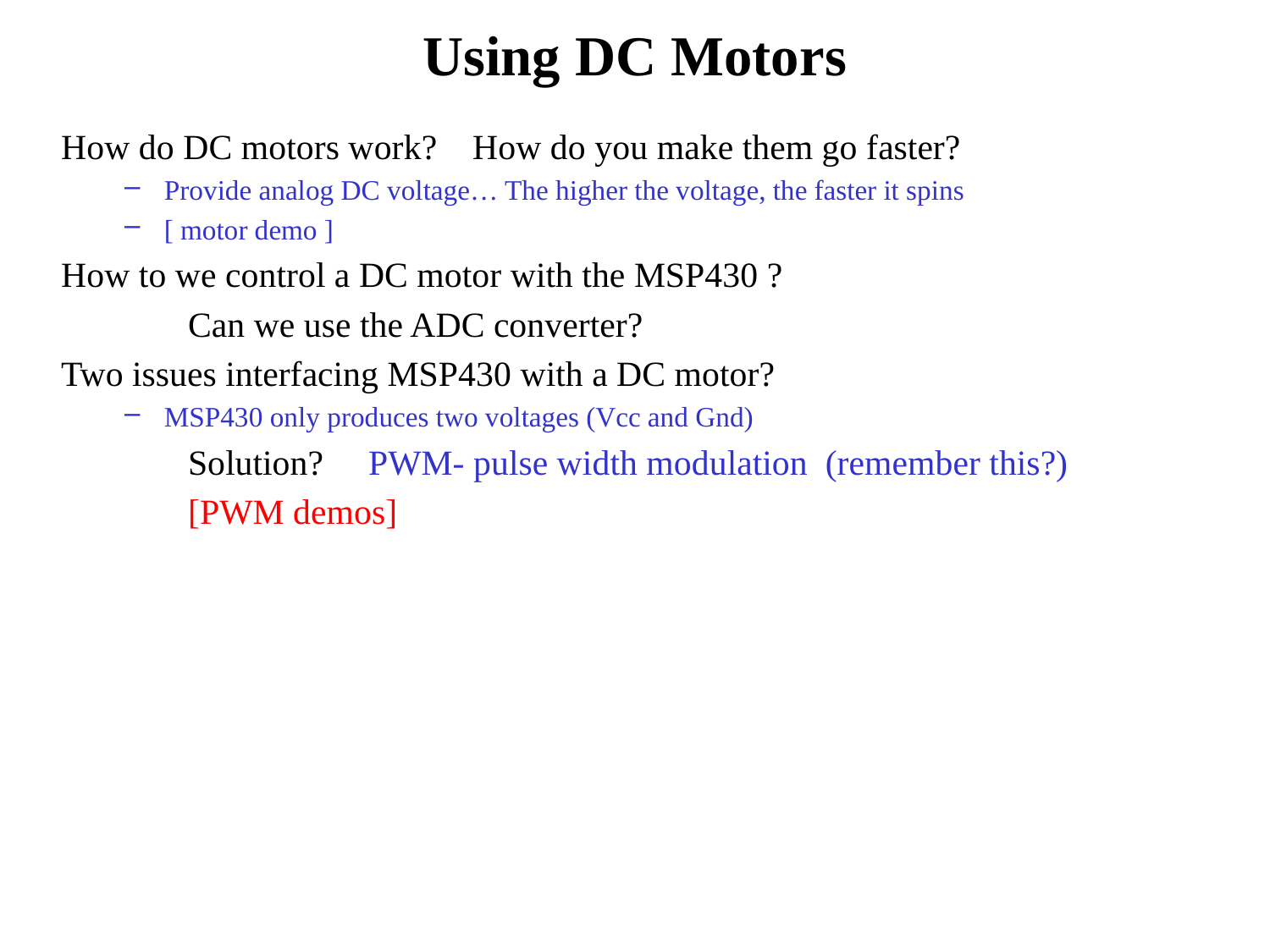

# Using DC Motors
How do DC motors work?    How do you make them go faster?
Provide analog DC voltage… The higher the voltage, the faster it spins
[ motor demo ]
How to we control a DC motor with the MSP430 ?
	Can we use the ADC converter?
Two issues interfacing MSP430 with a DC motor?
MSP430 only produces two voltages (Vcc and Gnd)
	Solution?     PWM- pulse width modulation  (remember this?)
	[PWM demos]